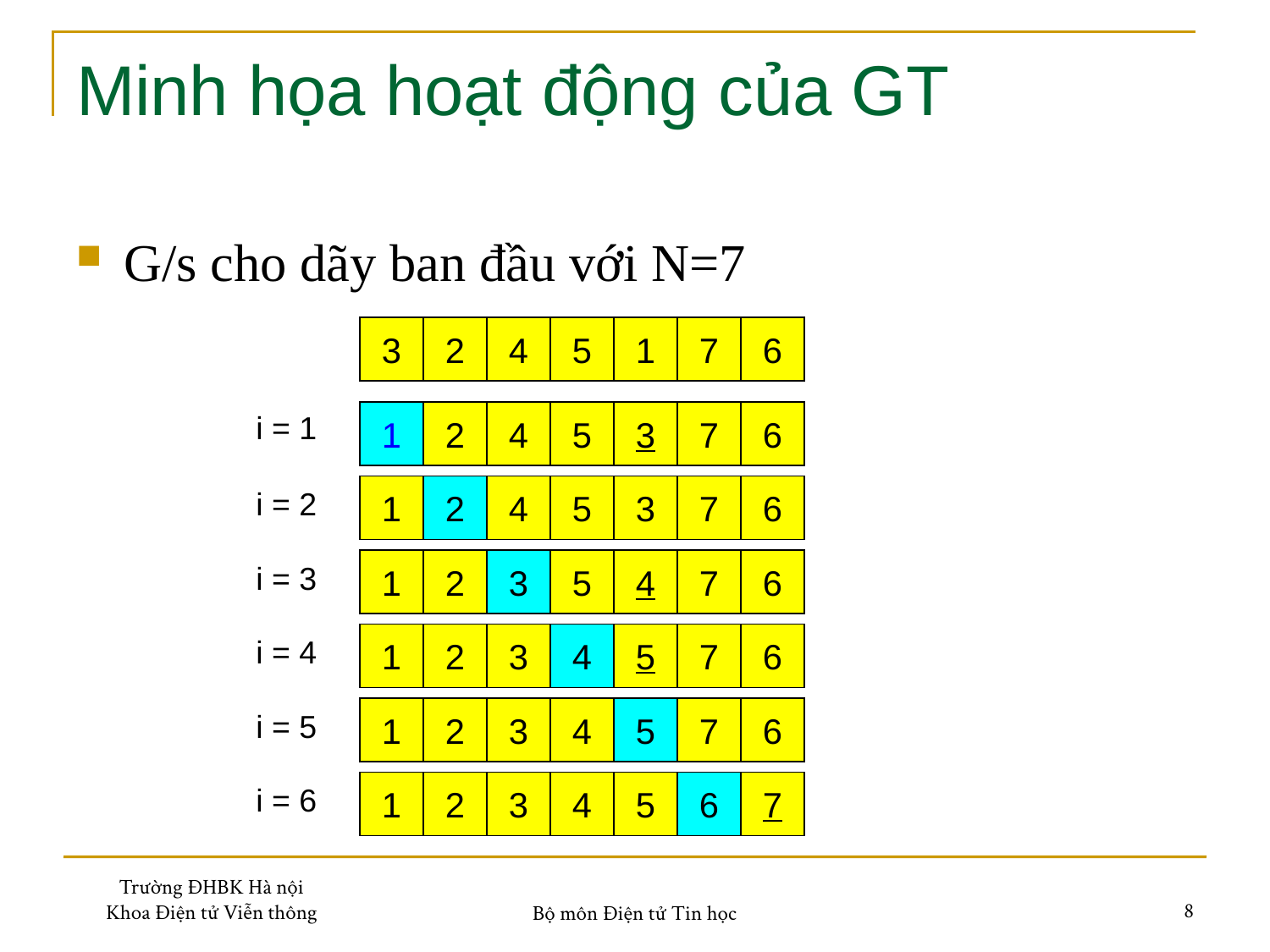

# Minh họa hoạt động của GT
G/s cho dãy ban đầu với N=7
3
2
4
5
1
7
6
i = 1
1
2
4
5
3
7
6
1
2
4
5
3
7
6
i = 2
1
2
3
5
4
7
6
i = 3
1
2
3
4
5
7
6
i = 4
1
2
3
4
5
7
6
i = 5
1
2
3
4
5
6
7
i = 6
Trường ĐHBK Hà nội
Khoa Điện tử Viễn thông
8
Bộ môn Điện tử Tin học